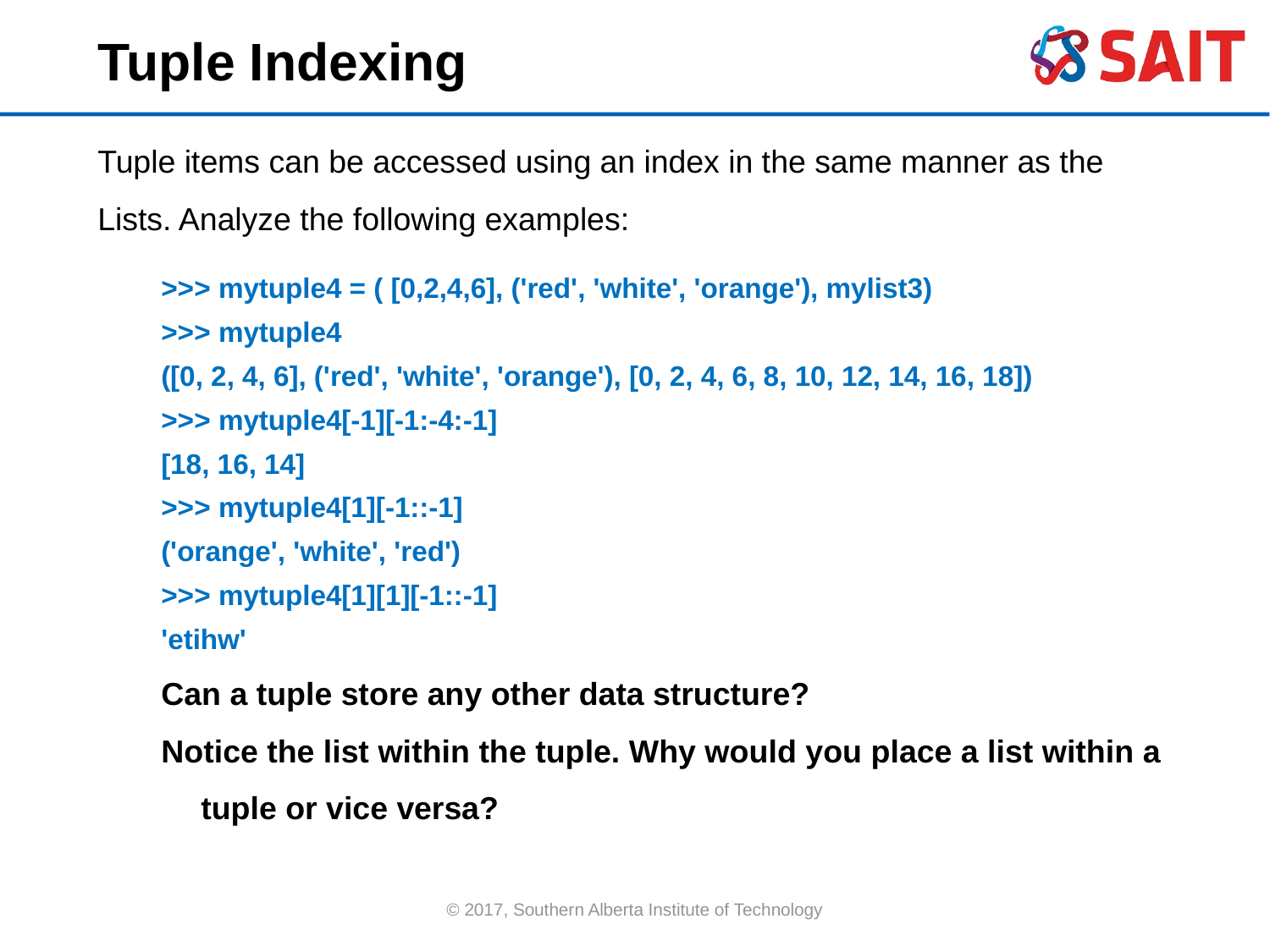

Tuple Indexing
Tuple items can be accessed using an index in the same manner as the Lists. Analyze the following examples:

>>> mytuple4 = ( [0,2,4,6], ('red', 'white', 'orange'), mylist3)
>>> mytuple4
([0, 2, 4, 6], ('red', 'white', 'orange'), [0, 2, 4, 6, 8, 10, 12, 14, 16, 18])
>>> mytuple4[-1][-1:-4:-1]
[18, 16, 14]
>>> mytuple4[1][-1::-1]
('orange', 'white', 'red')
>>> mytuple4[1][1][-1::-1]
'etihw'
Can a tuple store any other data structure?
Notice the list within the tuple. Why would you place a list within a tuple or vice versa?